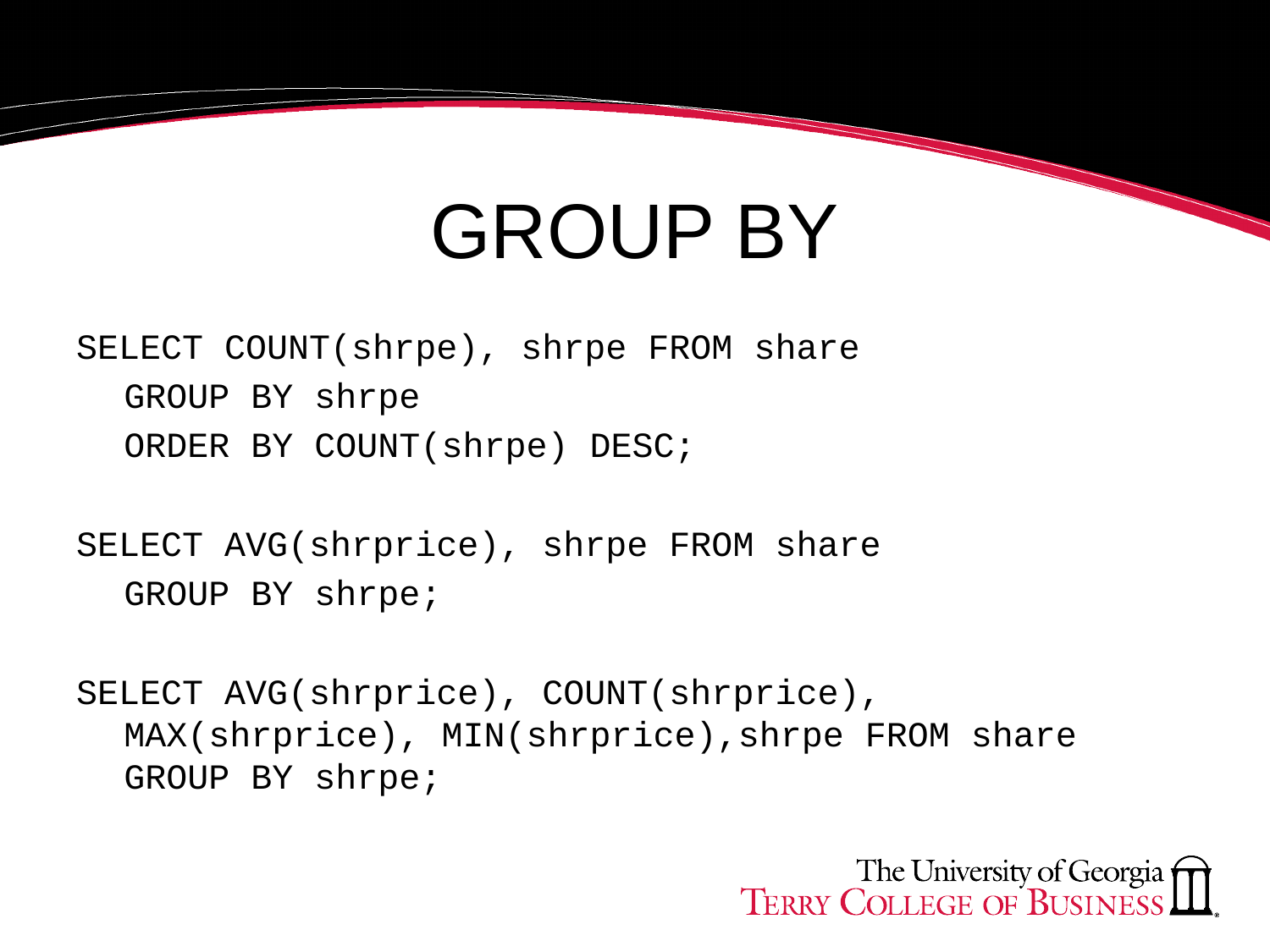

# GROUP BY
SELECT COUNT(shrpe), shrpe FROM share
	GROUP BY shrpe
	ORDER BY COUNT(shrpe) DESC;

SELECT AVG(shrprice), shrpe FROM share
	GROUP BY shrpe;

SELECT AVG(shrprice), COUNT(shrprice), MAX(shrprice), MIN(shrprice),shrpe FROM share GROUP BY shrpe;